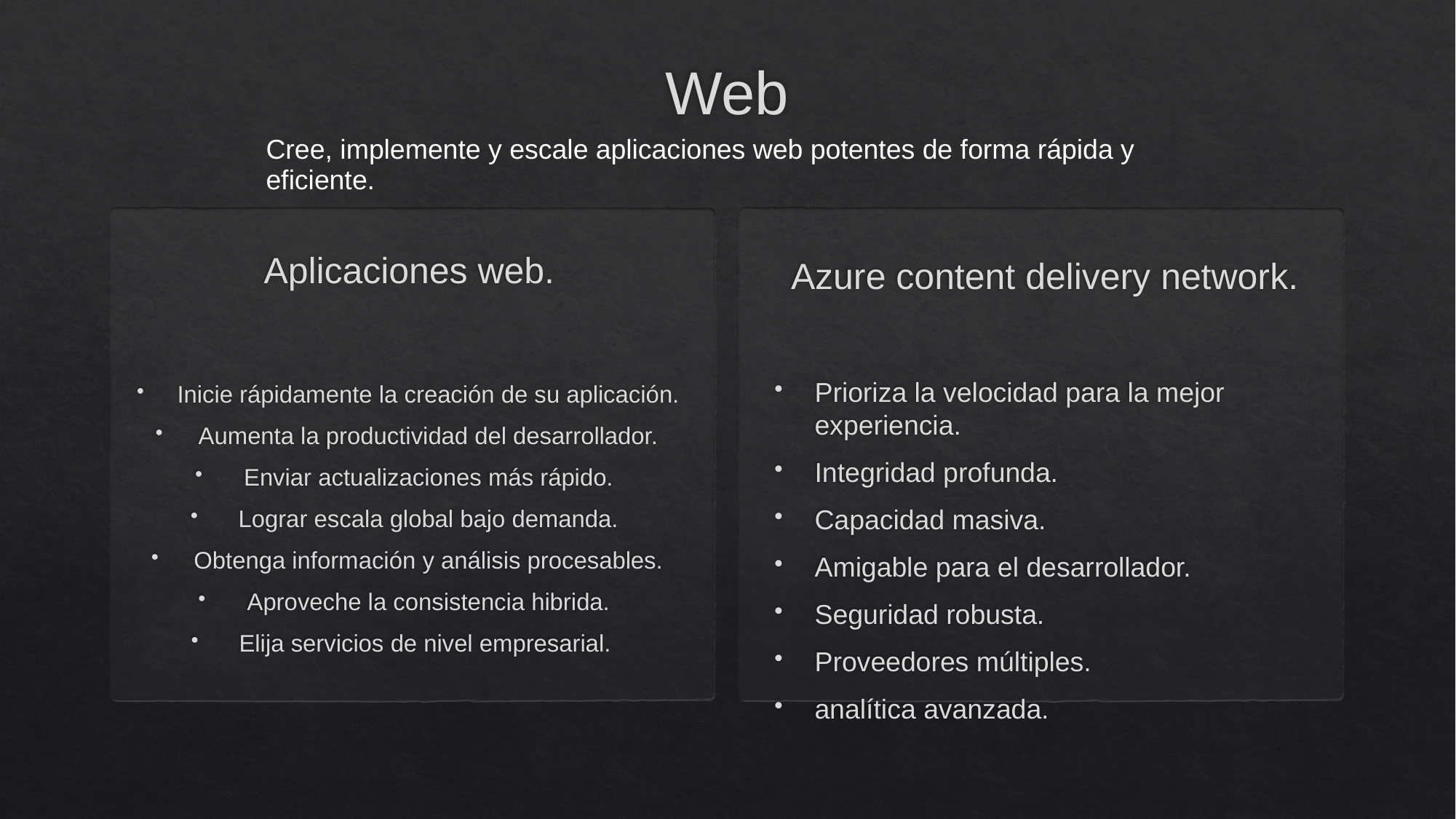

# Web
Cree, implemente y escale aplicaciones web potentes de forma rápida y eficiente.
Aplicaciones web.
Azure content delivery network.

Inicie rápidamente la creación de su aplicación.
Aumenta la productividad del desarrollador.
Enviar actualizaciones más rápido.
Lograr escala global bajo demanda.
Obtenga información y análisis procesables.
Aproveche la consistencia hibrida.
Elija servicios de nivel empresarial.
Prioriza la velocidad para la mejor experiencia.
Integridad profunda.
Capacidad masiva.
Amigable para el desarrollador.
Seguridad robusta.
Proveedores múltiples.
analítica avanzada.